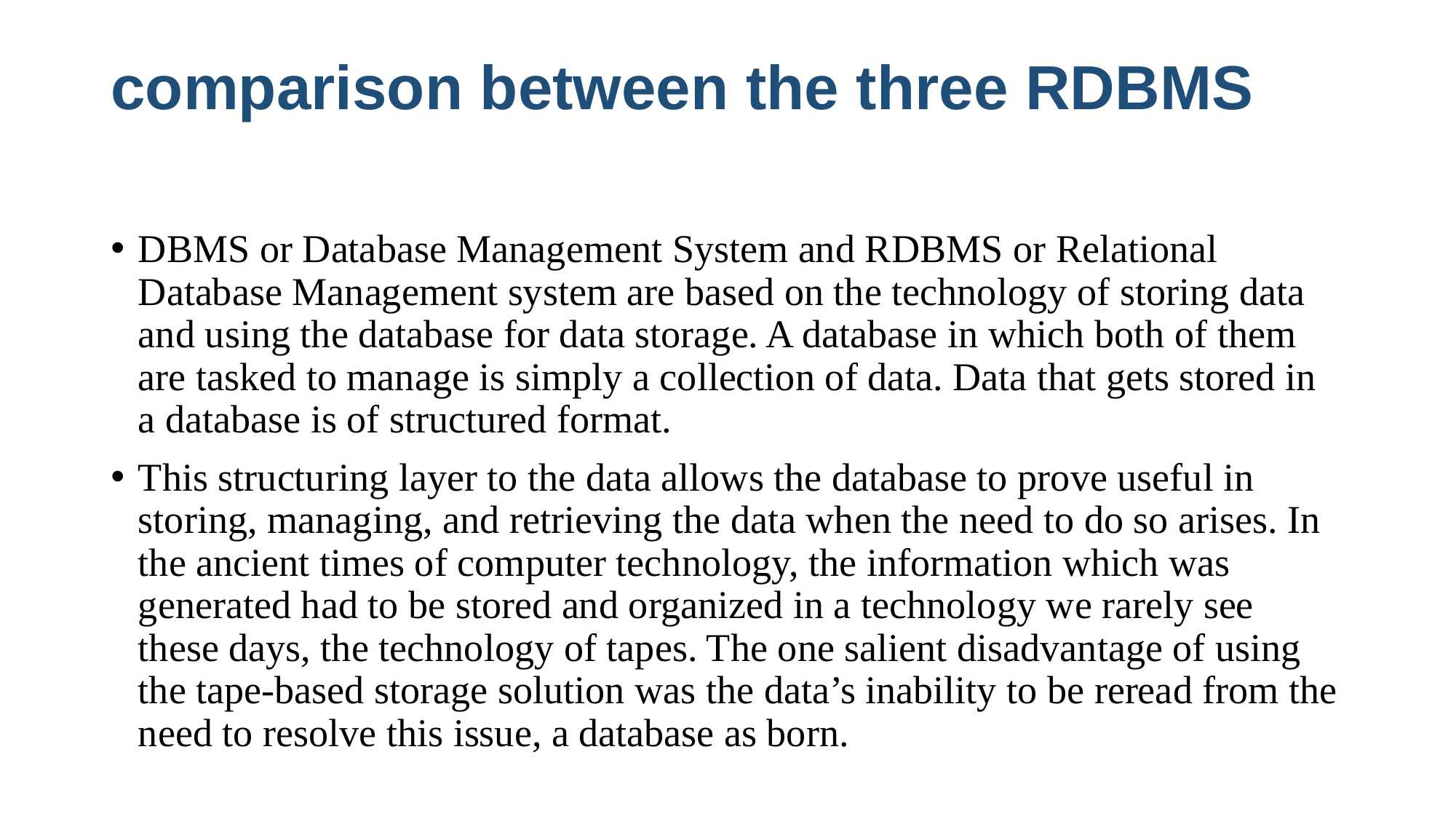

# comparison between the three RDBMS
DBMS or Database Management System and RDBMS or Relational Database Management system are based on the technology of storing data and using the database for data storage. A database in which both of them are tasked to manage is simply a collection of data. Data that gets stored in a database is of structured format.
This structuring layer to the data allows the database to prove useful in storing, managing, and retrieving the data when the need to do so arises. In the ancient times of computer technology, the information which was generated had to be stored and organized in a technology we rarely see these days, the technology of tapes. The one salient disadvantage of using the tape-based storage solution was the data’s inability to be reread from the need to resolve this issue, a database as born.